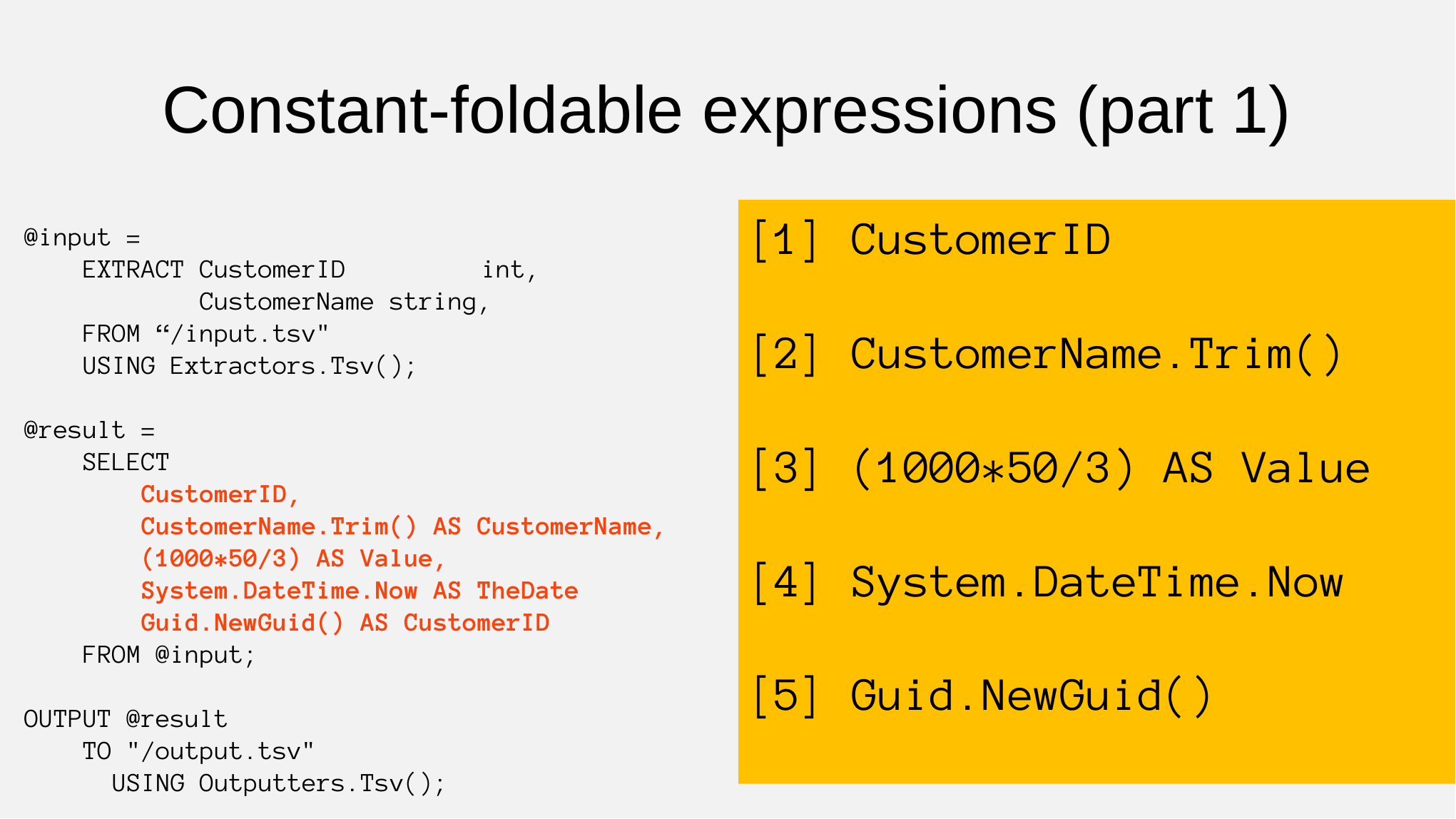

# Constant-foldable expressions (part 1)
[1] CustomerID

[2] CustomerName.Trim()

[3] (1000*50/3) AS Value

[4] System.DateTime.Now

[5] Guid.NewGuid()

@input =
    EXTRACT CustomerID	  int,
            CustomerName string,
    FROM “/input.tsv"
    USING Extractors.Tsv();

@result =
    SELECT
        CustomerID,
        CustomerName.Trim() AS CustomerName,
        (1000*50/3) AS Value,
        System.DateTime.Now AS TheDate
        Guid.NewGuid() AS CustomerID
    FROM @input;

OUTPUT @result
    TO "/output.tsv"
      USING Outputters.Tsv();